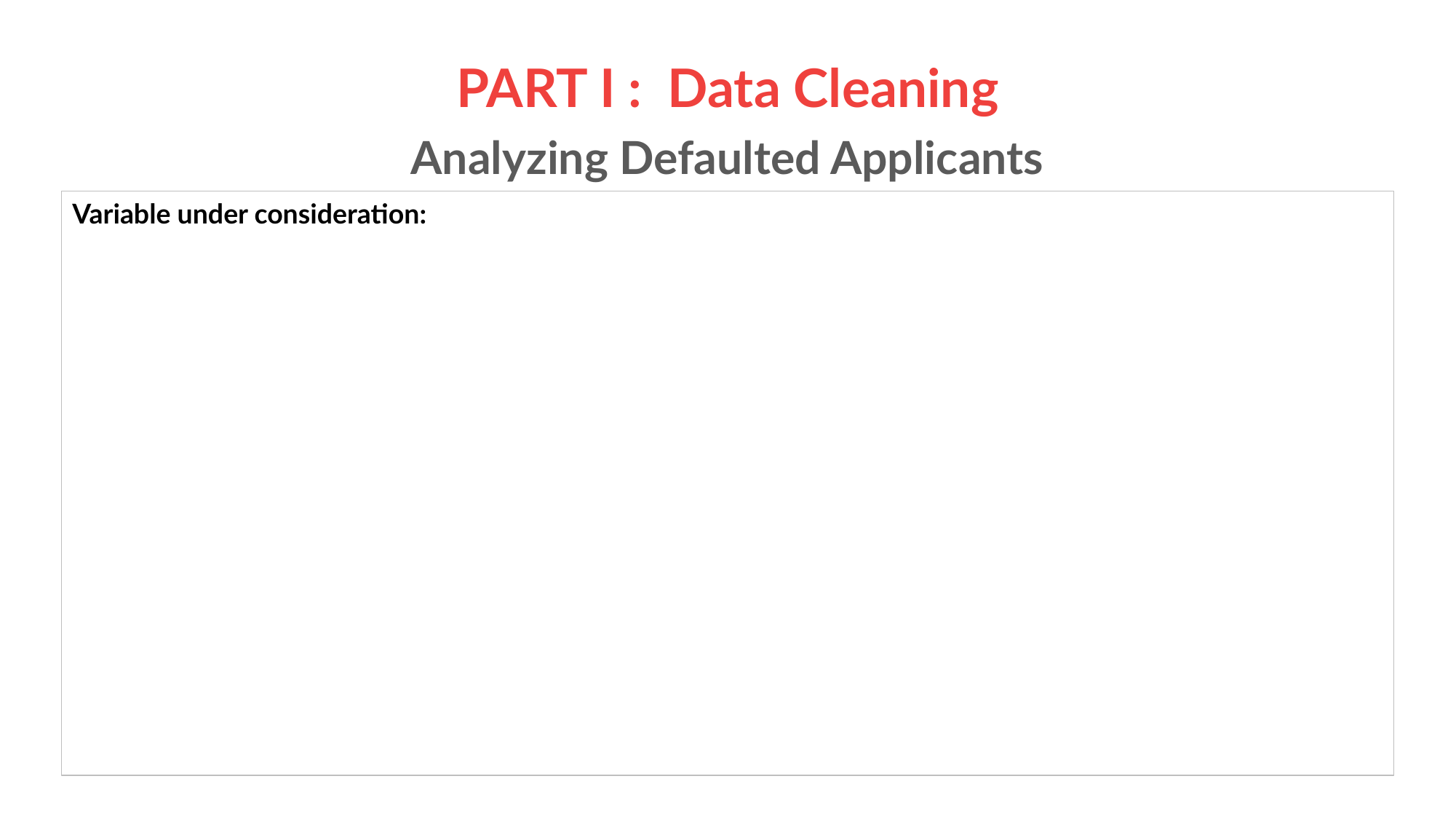

# PART I :  Data Cleaning Analyzing Defaulted Applicants
Variable under consideration: